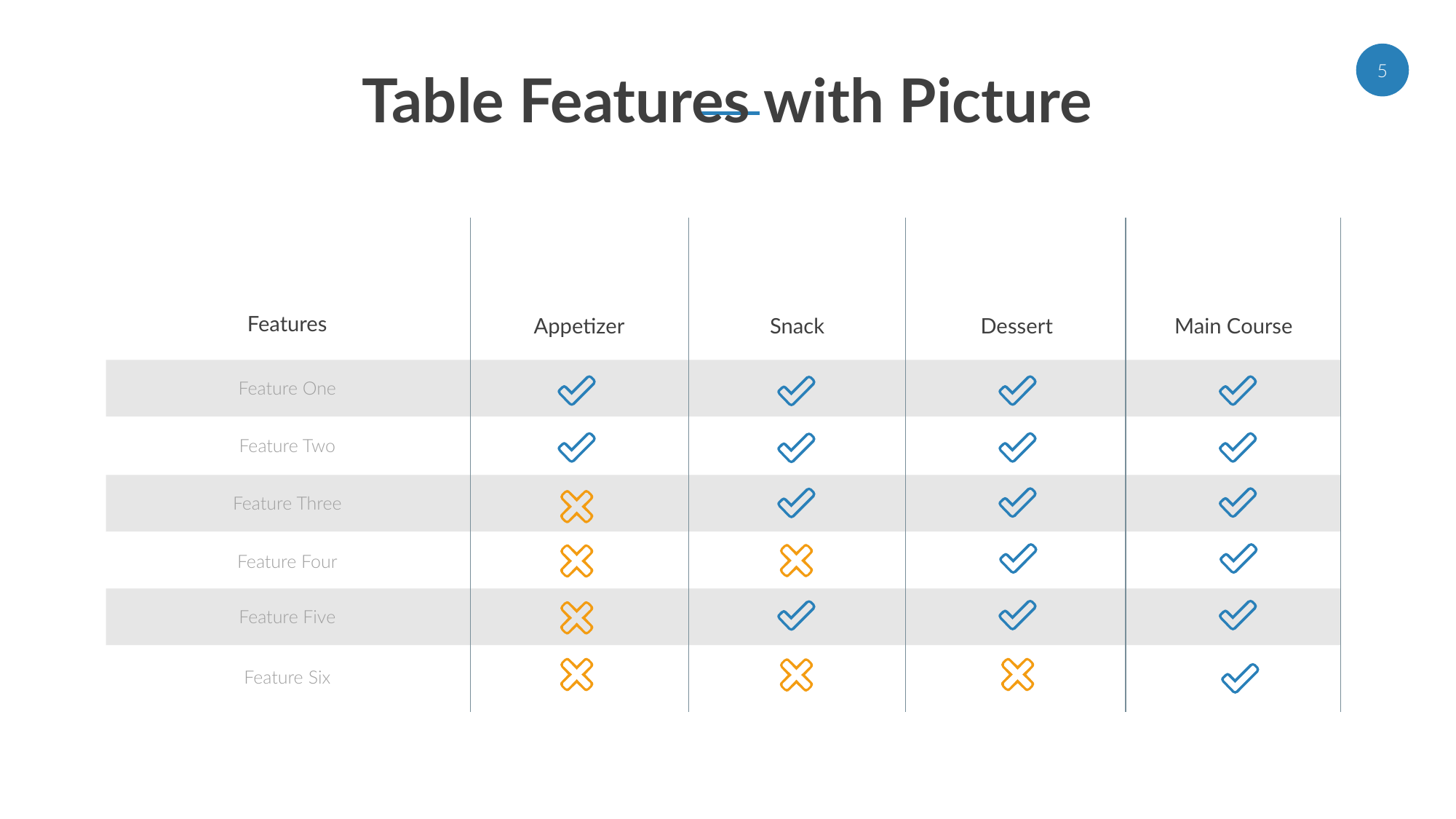

# Table Features with Picture
5

Features
Appetizer
Snack
Dessert
Main Course

Feature One

Feature Two

Feature Three

Feature Four

Feature Five

Feature Six